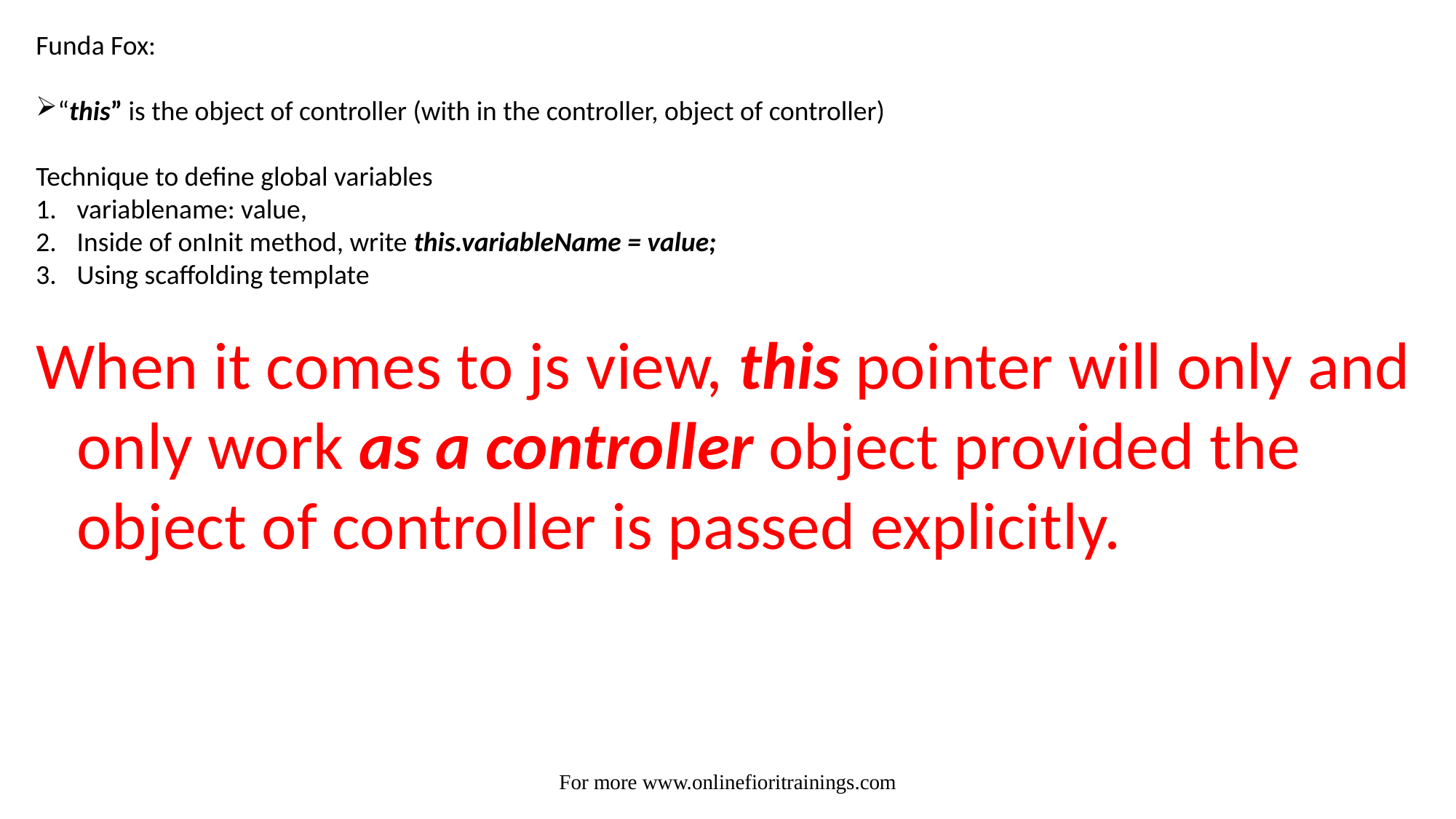

Funda Fox:

“this” is the object of controller (with in the controller, object of controller)

Technique to define global variables
variablename: value,
Inside of onInit method, write this.variableName = value;
Using scaffolding template

When it comes to js view, this pointer will only and only work as a controller object provided the object of controller is passed explicitly.
For more www.onlinefioritrainings.com